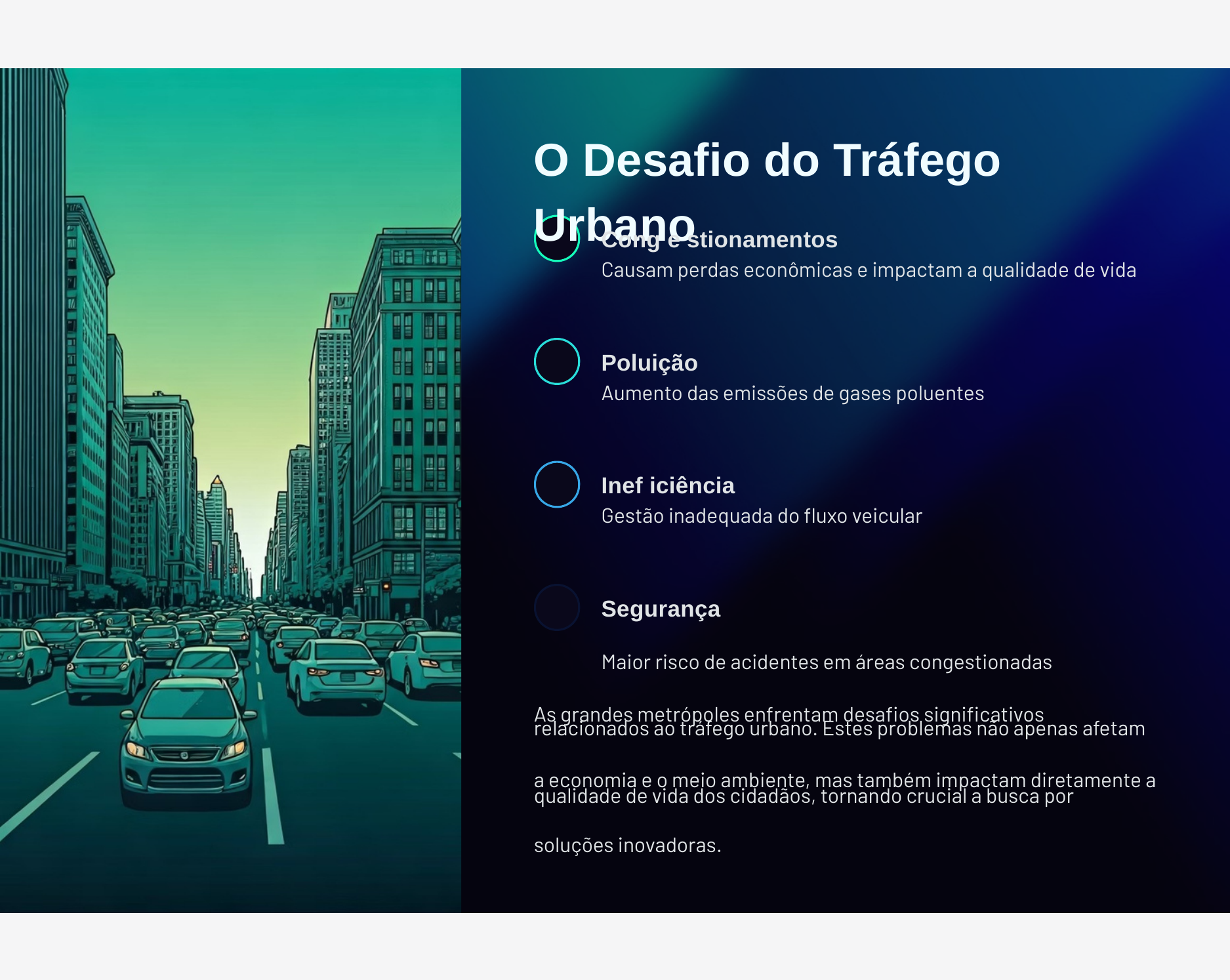

O Desafio do Tráfego Urbano

Cong e stionamentos
Causam perdas econômicas e impactam a qualidade de vida

Poluição
Aumento das emissões de gases poluentes

Inef iciência
Gestão inadequada do fluxo veicular

Segurança
Maior risco de acidentes em áreas congestionadas
As grandes metrópoles enfrentam desafios significativos
relacionados ao tráfego urbano. Estes problemas não apenas afetam
a economia e o meio ambiente, mas também impactam diretamente a
qualidade de vida dos cidadãos, tornando crucial a busca por
soluções inovadoras.